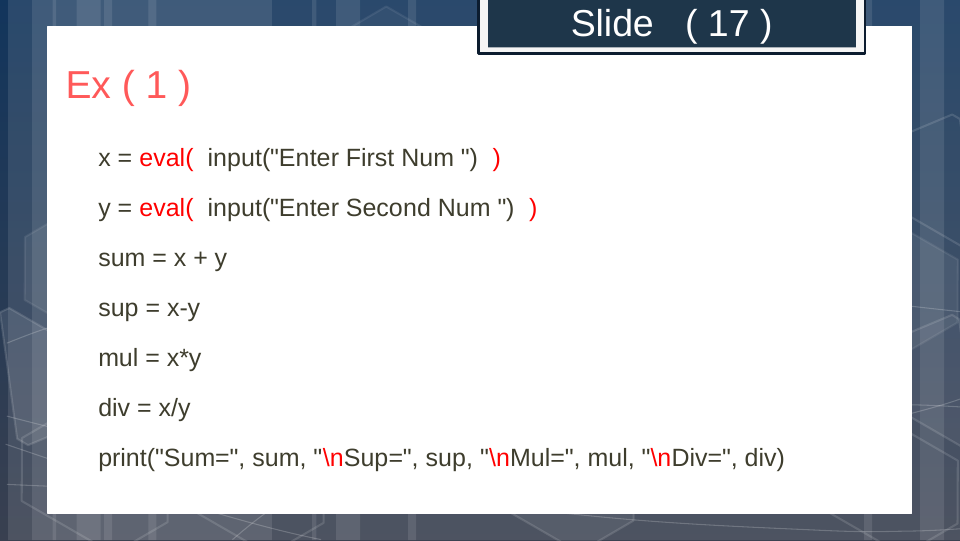

Slide   ( 17 )
# Ex ( 1 )
x = eval(  input("Enter First Num ")  )
y = eval(  input("Enter Second Num ")  )
sum = x + y
sup = x-y
mul = x*y
div = x/y
print("Sum=", sum, "\nSup=", sup, "\nMul=", mul, "\nDiv=", div)